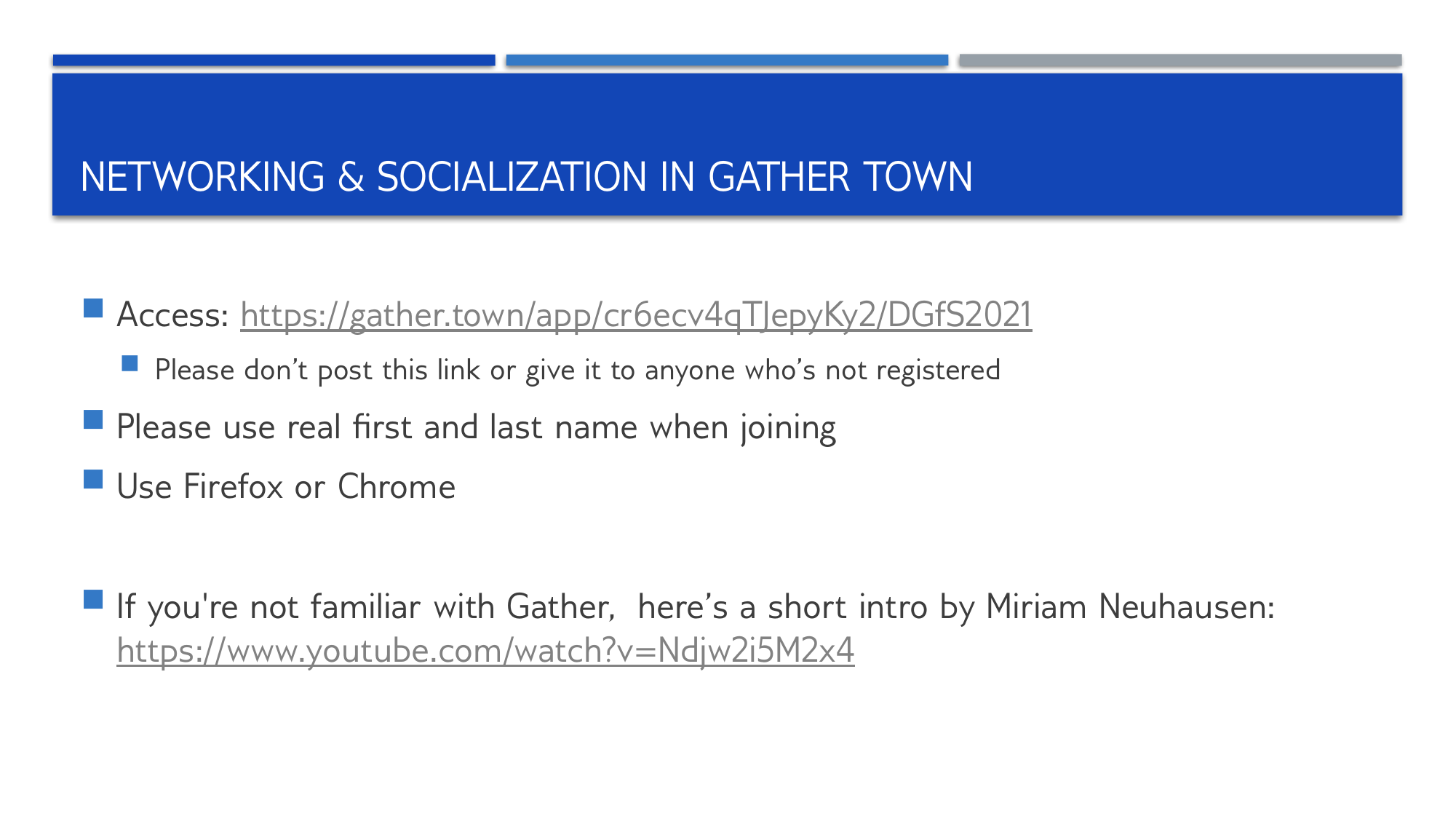

# Networking & socialization in Gather Town
Access: https://gather.town/app/cr6ecv4qTJepyKy2/DGfS2021
Please don’t post this link or give it to anyone who’s not registered
Please use real first and last name when joining
Use Firefox or Chrome

If you're not familiar with Gather,  here’s a short intro by Miriam Neuhausen: https://www.youtube.com/watch?v=Ndjw2i5M2x4